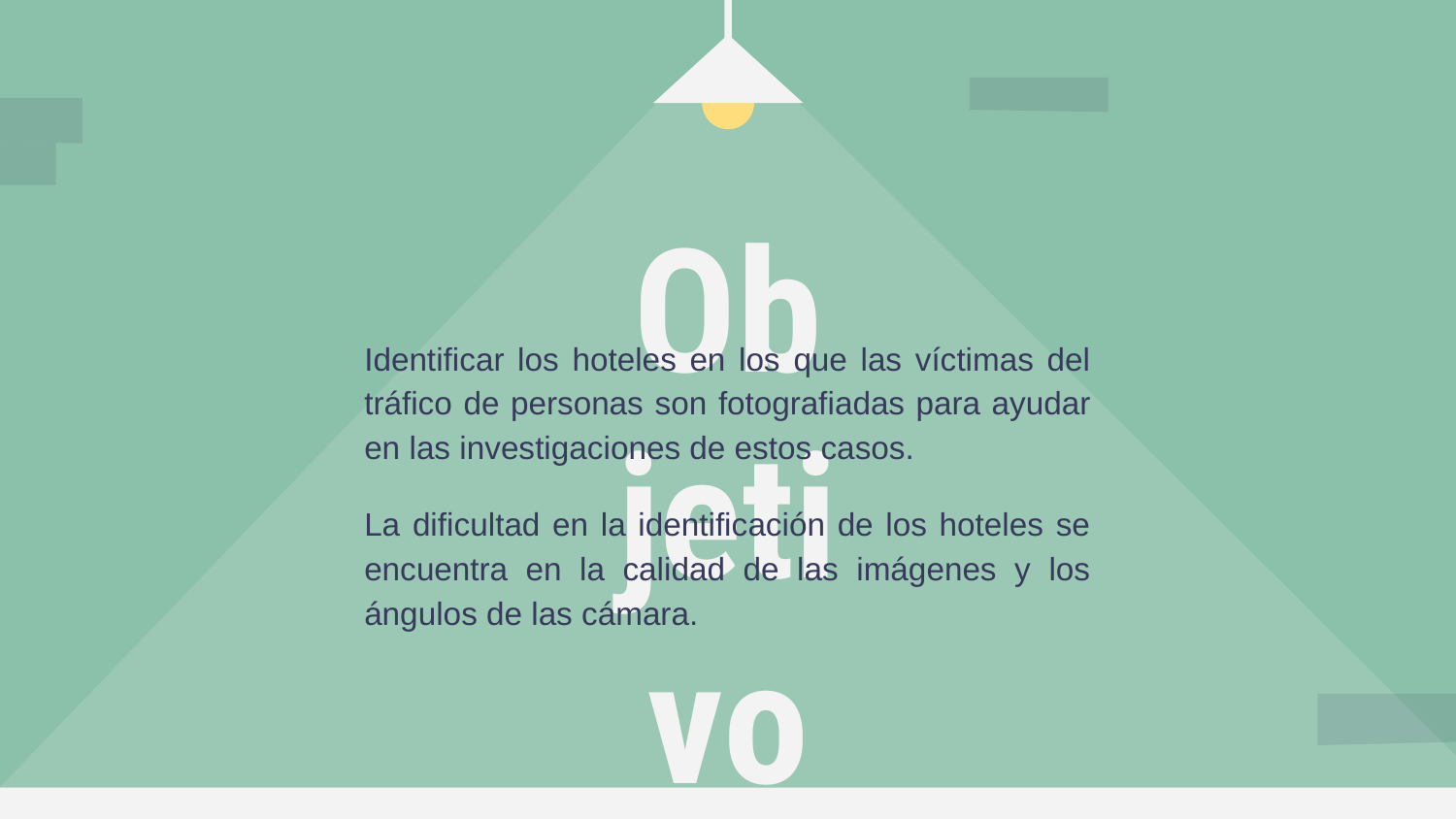

Objetivo
Identificar los hoteles en los que las víctimas del tráfico de personas son fotografiadas para ayudar en las investigaciones de estos casos.
La dificultad en la identificación de los hoteles se encuentra en la calidad de las imágenes y los ángulos de las cámara.